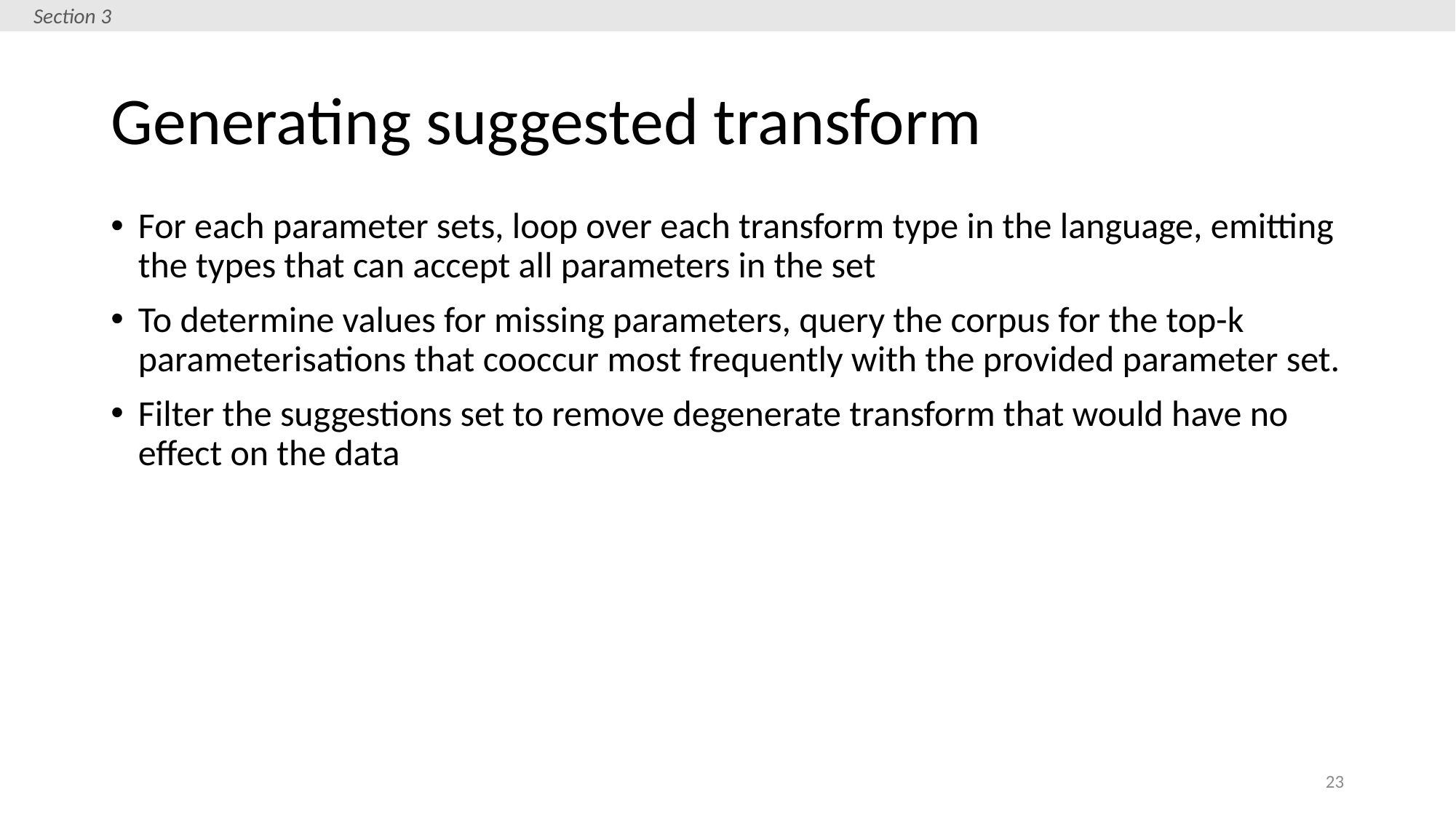

Section 3
# Generating suggested transform
For each parameter sets, loop over each transform type in the language, emitting the types that can accept all parameters in the set
To determine values for missing parameters, query the corpus for the top-k parameterisations that cooccur most frequently with the provided parameter set.
Filter the suggestions set to remove degenerate transform that would have no effect on the data
23